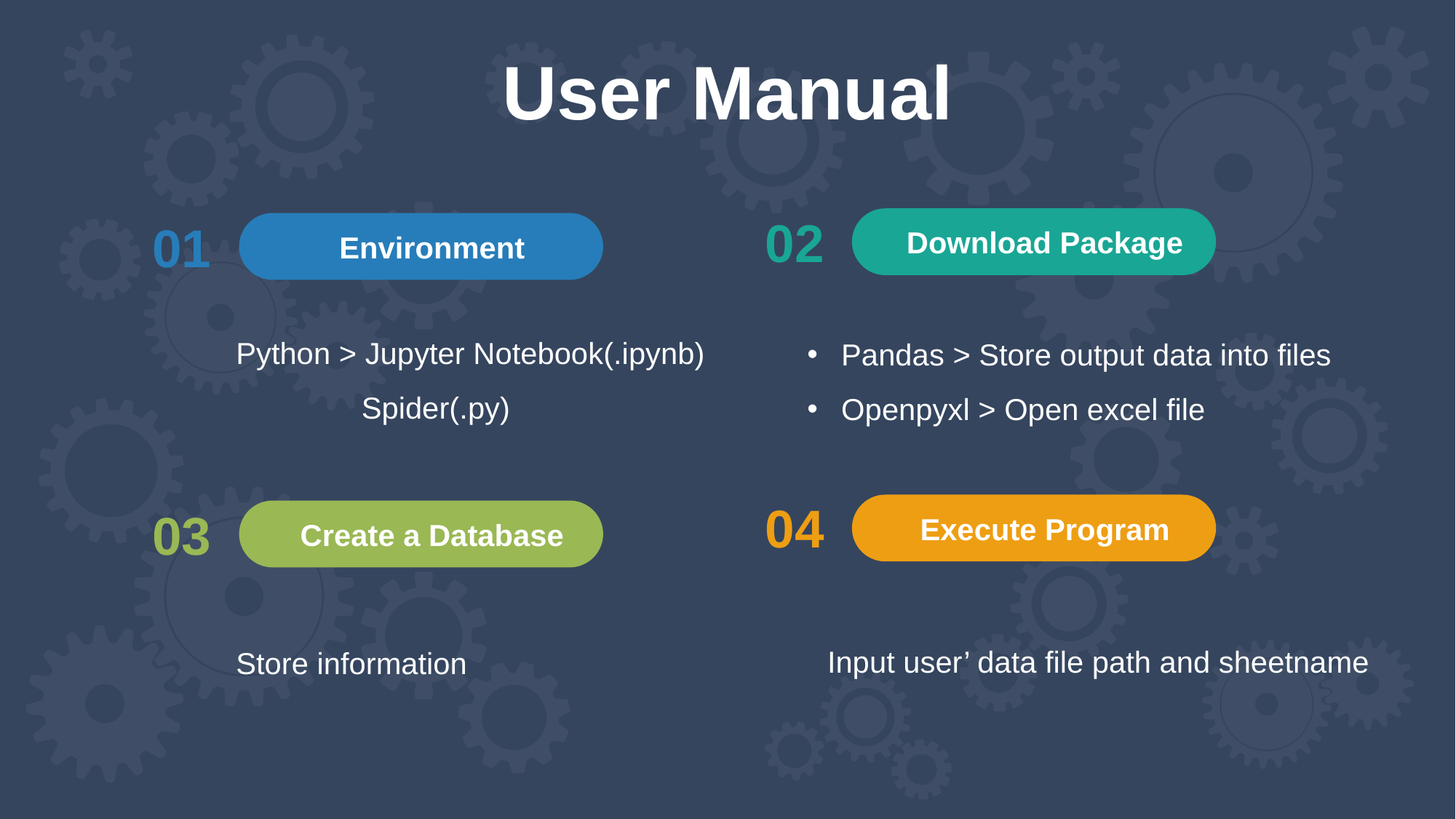

User Manual
02
Download Package
01
Environment
Pandas > Store output data into files
Openpyxl > Open excel file
Python > Jupyter Notebook(.ipynb)
               Spider(.py)
04
Execute Program
03
Create a Database
Input user’ data file path and sheetname
Store information